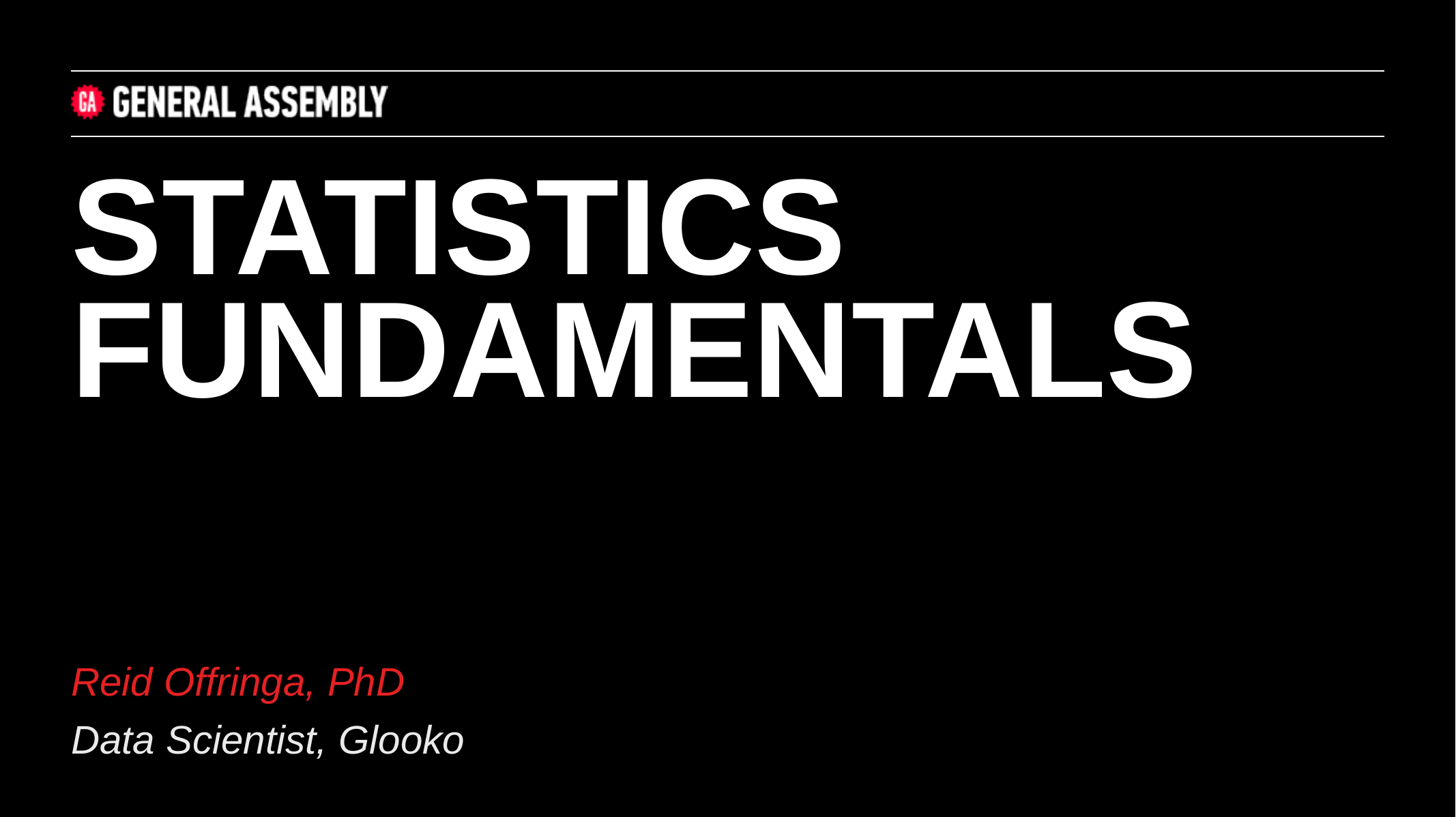

STATISTICS FUNDAMENTALS
Reid Offringa, PhD
Data Scientist, Glooko